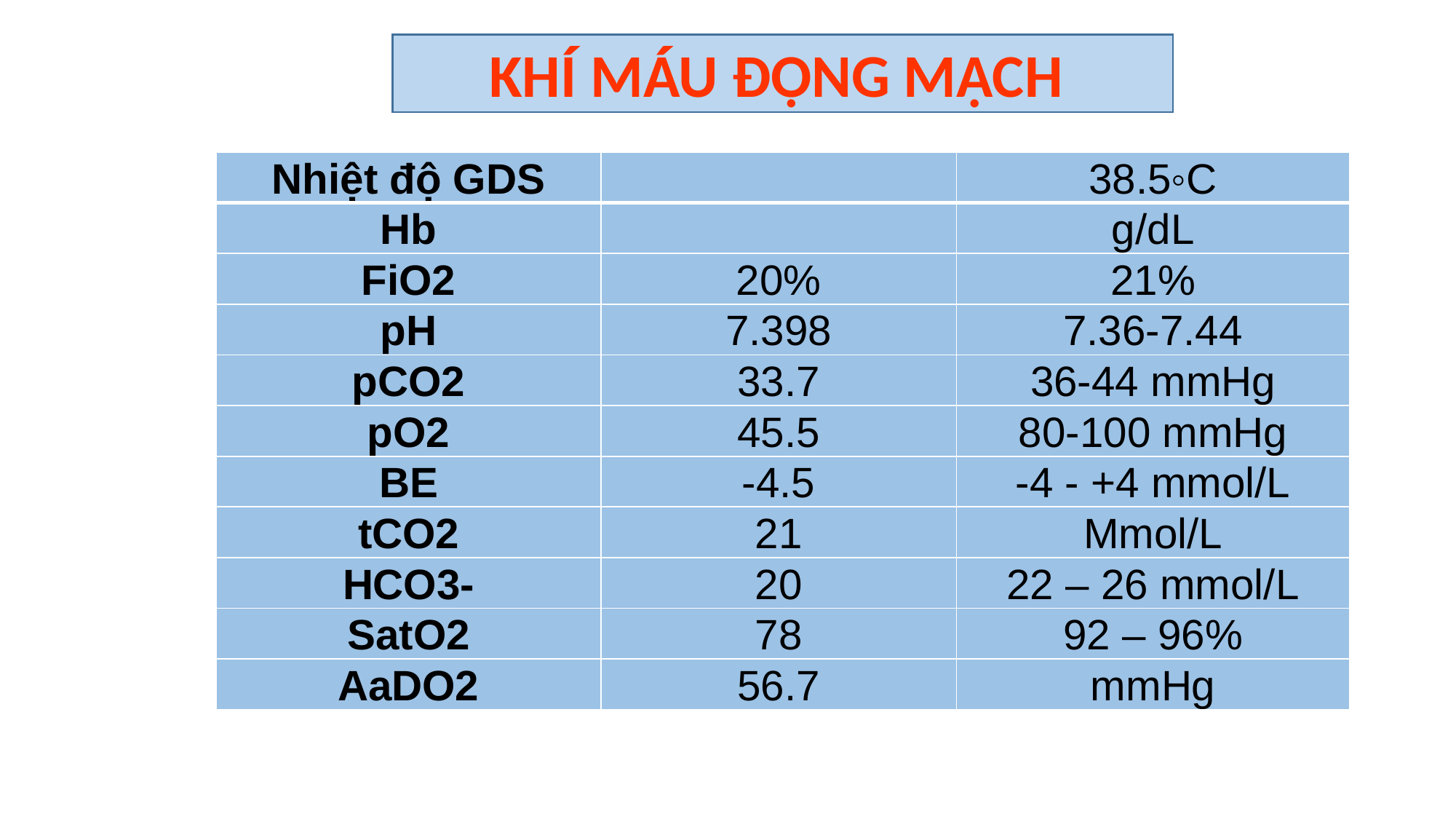

KHÍ MÁU ĐỘNG MẠCH
| Nhiệt độ GDS |  | 38.5◦C |
| --- | --- | --- |
| Hb |  | g/dL |
| FiO2 | 20% | 21% |
| pH | 7.398 | 7.36-7.44 |
| pCO2 | 33.7 | 36-44 mmHg |
| pO2 | 45.5 | 80-100 mmHg |
| BE | -4.5 | -4 - +4 mmol/L |
| tCO2 | 21 | Mmol/L |
| HCO3- | 20 | 22 – 26 mmol/L |
| SatO2 | 78 | 92 – 96% |
| AaDO2 | 56.7 | mmHg |